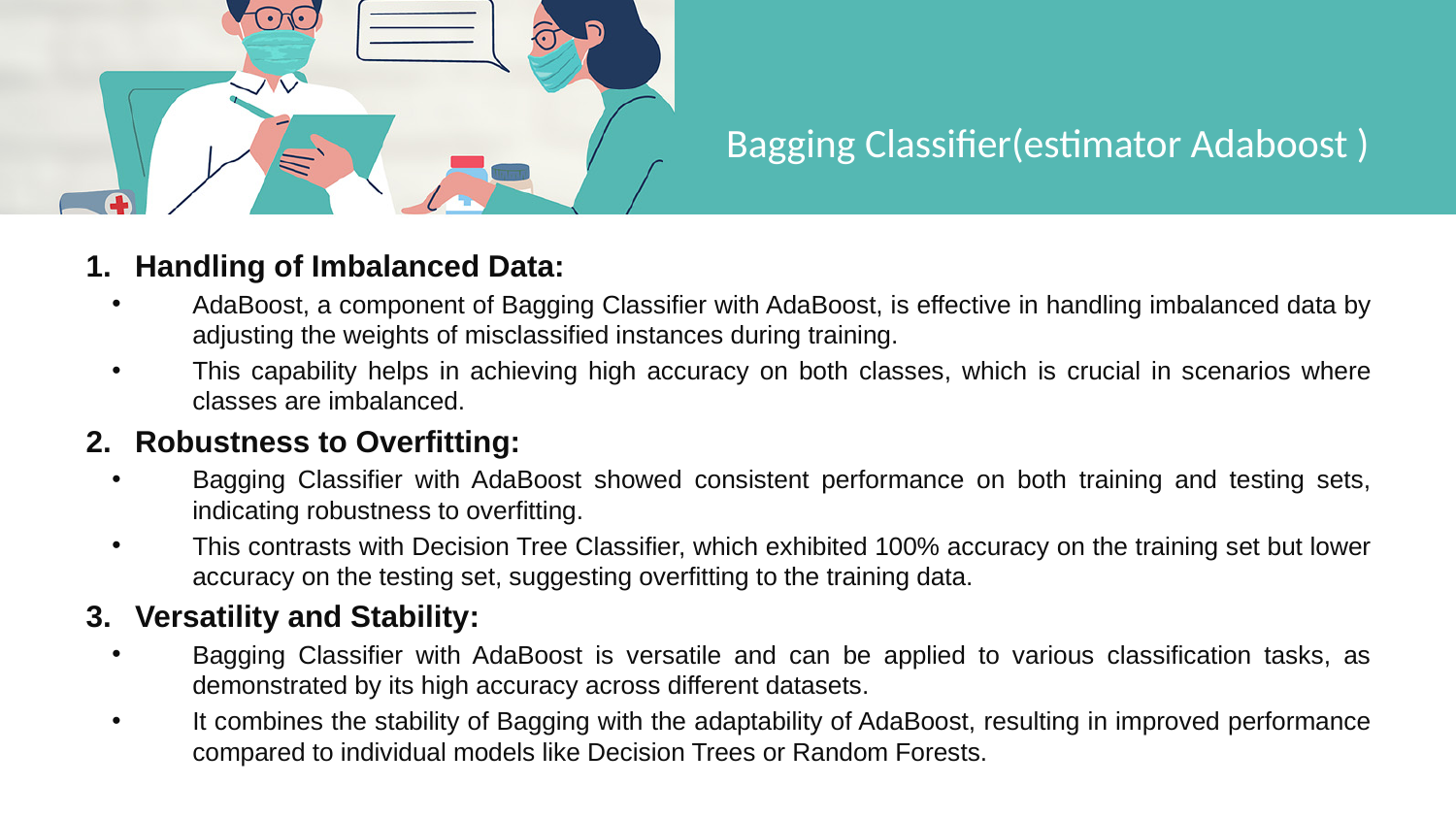

# Bagging Classifier(estimator Adaboost )
Handling of Imbalanced Data:
AdaBoost, a component of Bagging Classifier with AdaBoost, is effective in handling imbalanced data by adjusting the weights of misclassified instances during training.
This capability helps in achieving high accuracy on both classes, which is crucial in scenarios where classes are imbalanced.
Robustness to Overfitting:
Bagging Classifier with AdaBoost showed consistent performance on both training and testing sets, indicating robustness to overfitting.
This contrasts with Decision Tree Classifier, which exhibited 100% accuracy on the training set but lower accuracy on the testing set, suggesting overfitting to the training data.
Versatility and Stability:
Bagging Classifier with AdaBoost is versatile and can be applied to various classification tasks, as demonstrated by its high accuracy across different datasets.
It combines the stability of Bagging with the adaptability of AdaBoost, resulting in improved performance compared to individual models like Decision Trees or Random Forests.